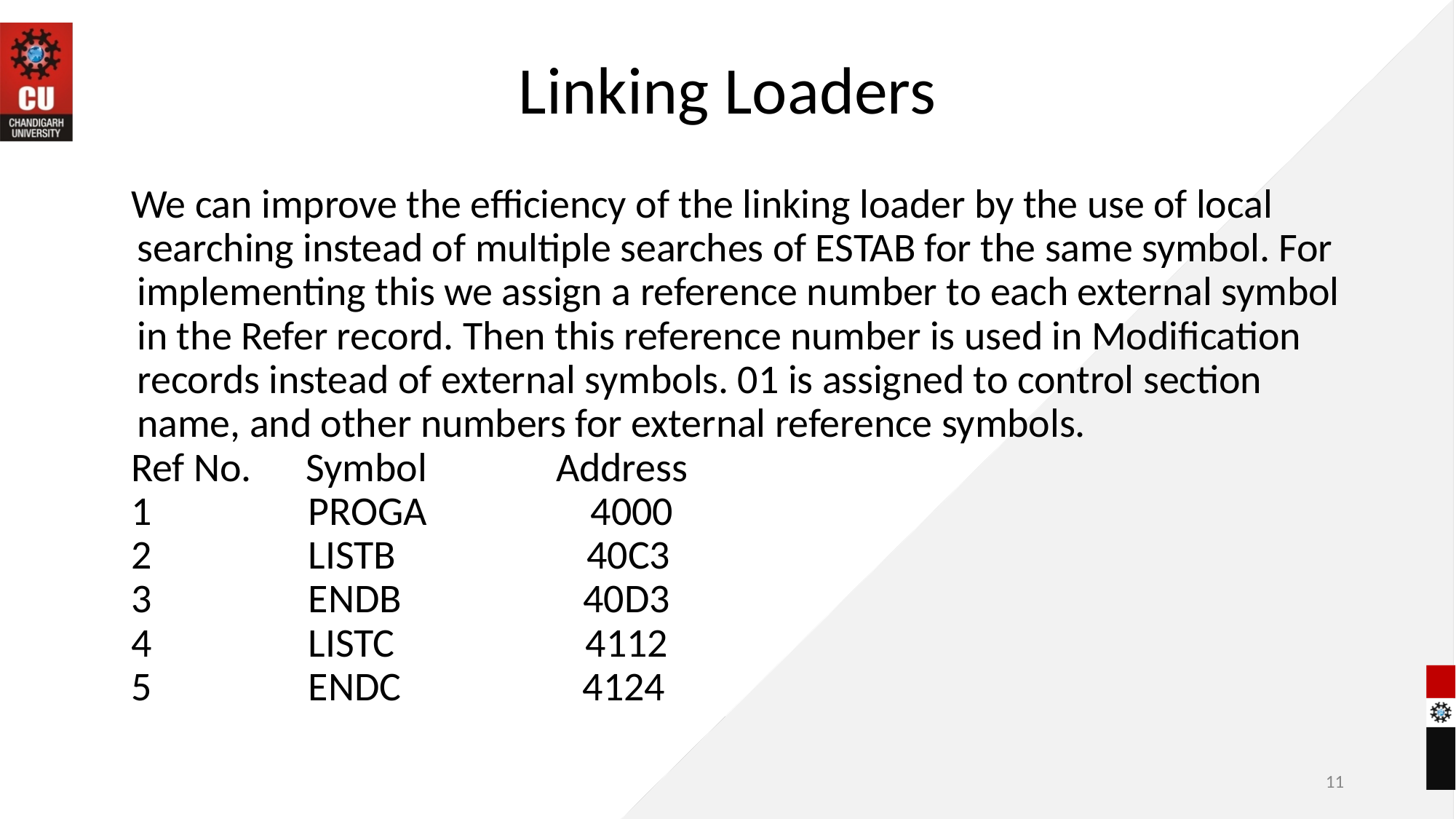

# Linking Loaders
We can improve the efficiency of the linking loader by the use of local searching instead of multiple searches of ESTAB for the same symbol. For implementing this we assign a reference number to each external symbol in the Refer record. Then this reference number is used in Modification records instead of external symbols. 01 is assigned to control section name, and other numbers for external reference symbols.
Ref No.      Symbol      	Address
             PROGA                  4000
             LISTB                     40C3
             ENDB                    40D3
             LISTC                     4112
             ENDC                    4124
11